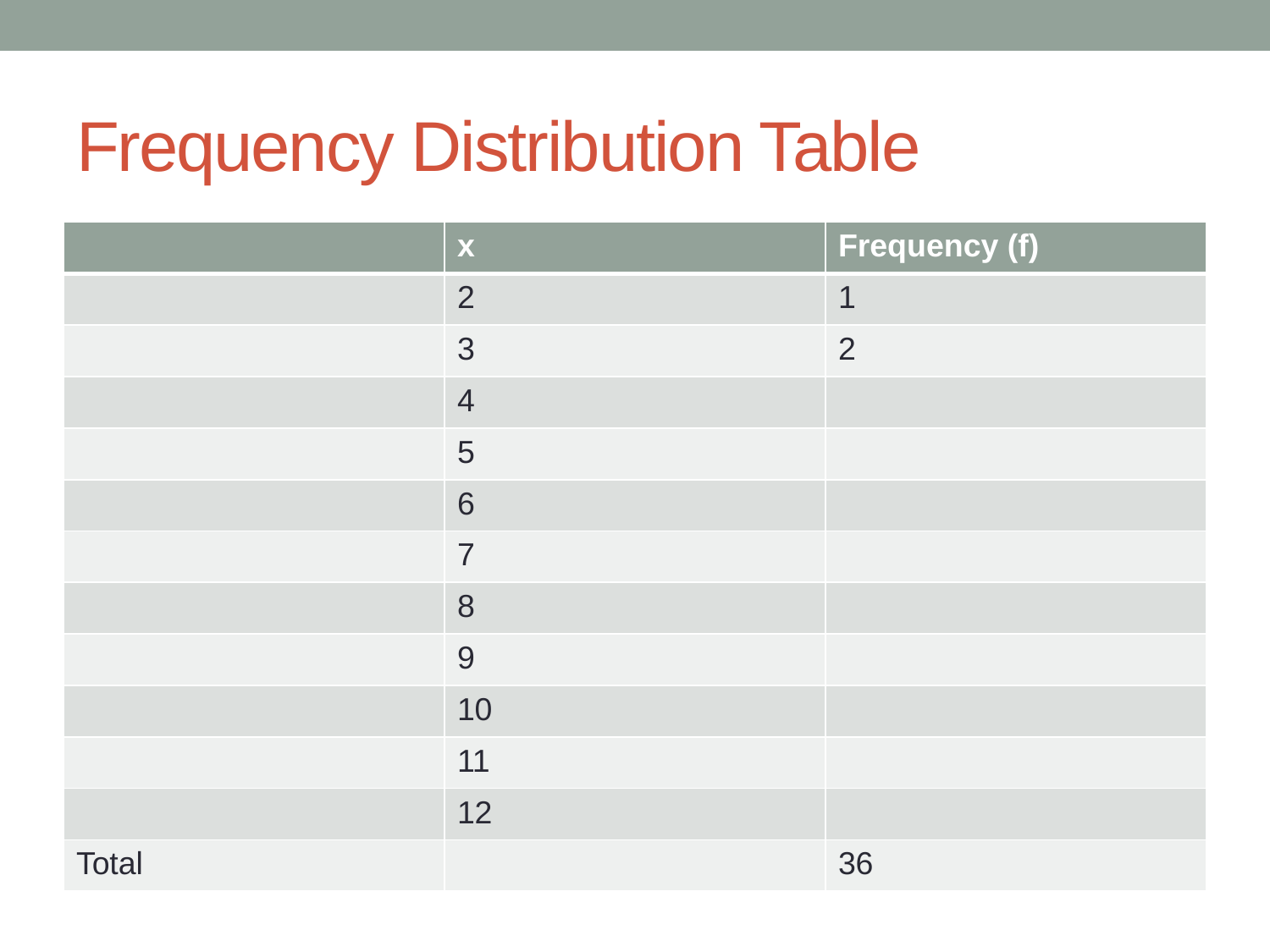

# Frequency Distribution Table
|  | x | Frequency (f) |
| --- | --- | --- |
|  | 2 | 1 |
|  | 3 | 2 |
|  | 4 |  |
|  | 5 |  |
|  | 6 |  |
|  | 7 |  |
|  | 8 |  |
|  | 9 |  |
|  | 10 |  |
|  | 11 |  |
|  | 12 |  |
| Total |  | 36 |